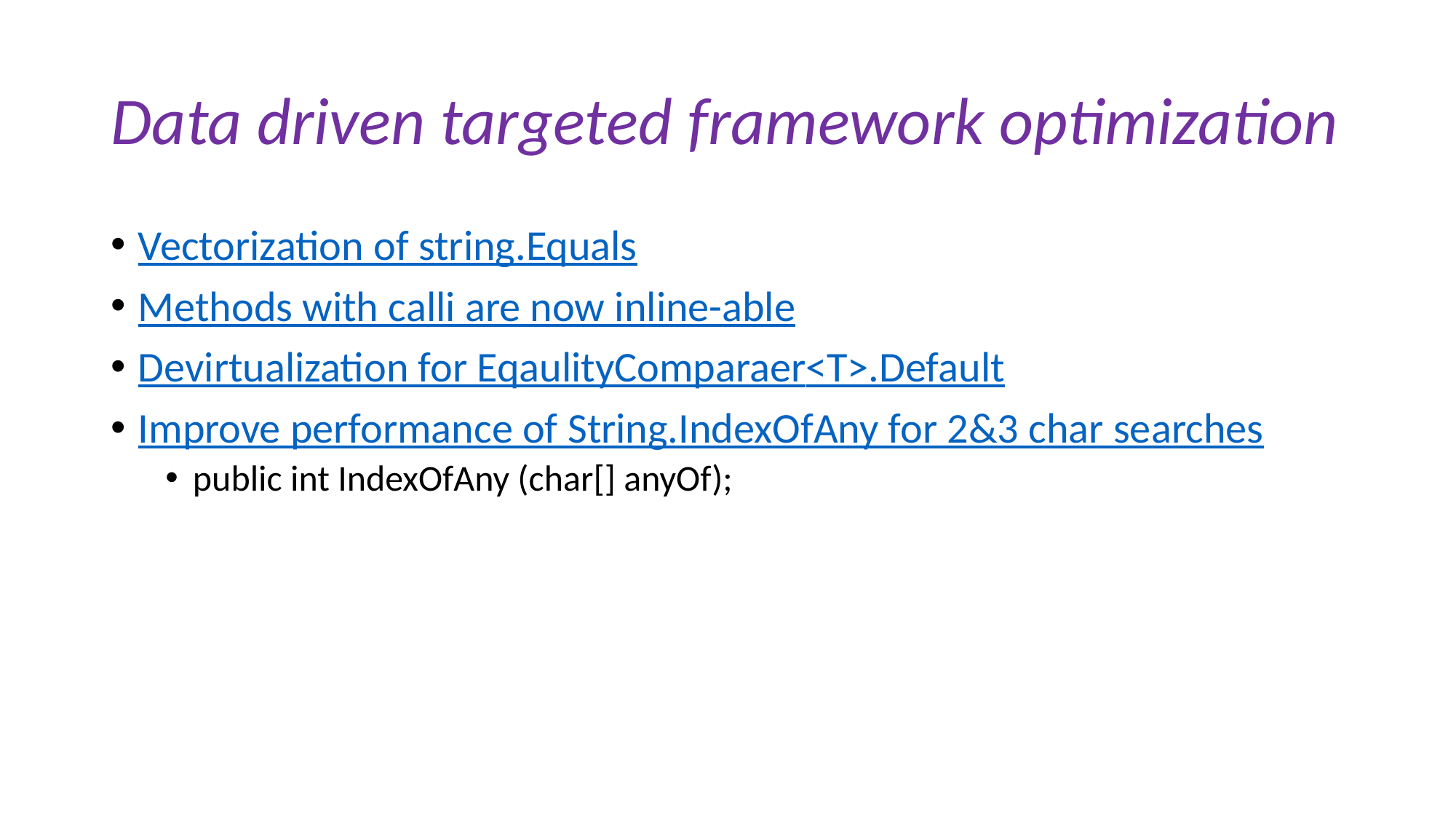

# Data driven targeted framework optimization
Vectorization of string.Equals
Methods with calli are now inline-able
Devirtualization for EqaulityComparaer<T>.Default
Improve performance of String.IndexOfAny for 2&3 char searches
public int IndexOfAny (char[] anyOf);